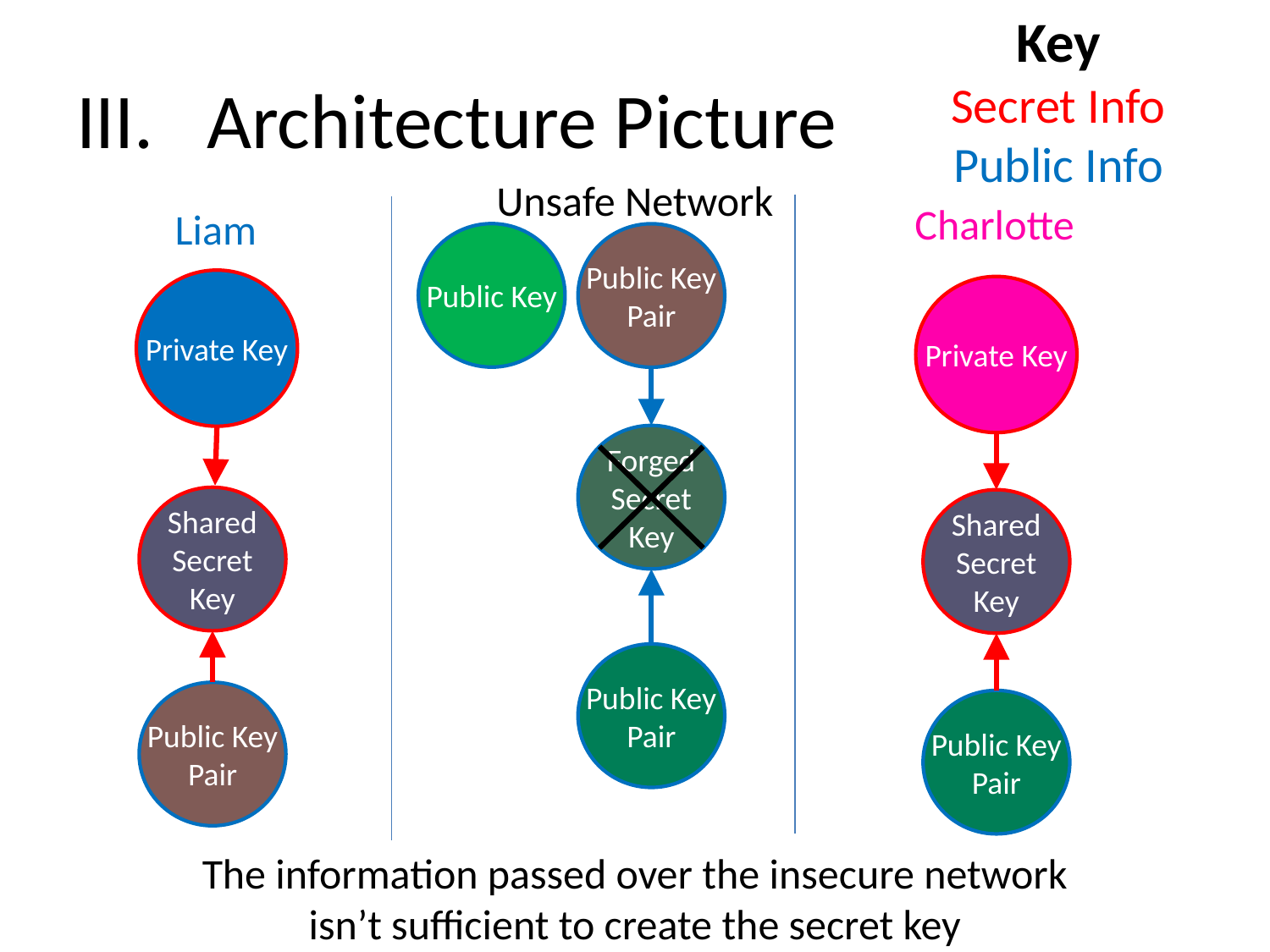

Key
Secret Info
Public Info
# III.   Architecture Picture
Unsafe Network
Charlotte
Liam
Public Key
Public Key
Pair
Private Key
Private Key
Forged
Secret
Key
Shared
Secret
Key
Shared
Secret
Key
Public Key
Pair
Public Key
Pair
Public Key
Pair
The information passed over the insecure network isn’t sufficient to create the secret key